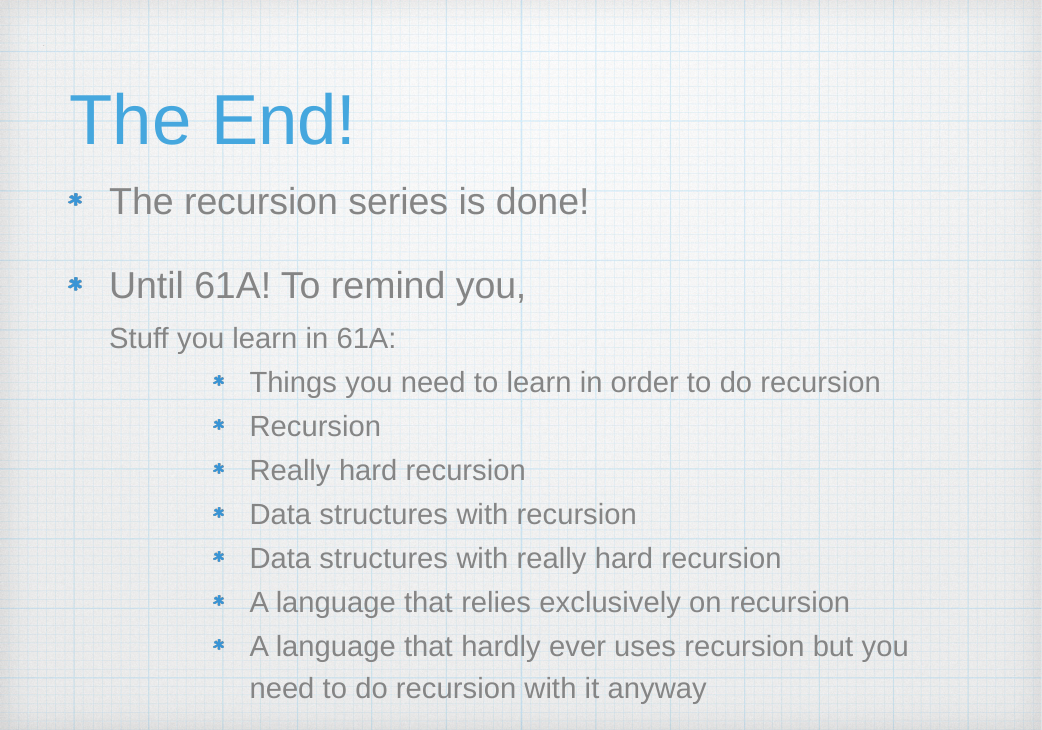

# The End!
The recursion series is done!
Until 61A! To remind you,
Stuff you learn in 61A:
Things you need to learn in order to do recursion
Recursion
Really hard recursion
Data structures with recursion
Data structures with really hard recursion
A language that relies exclusively on recursion
A language that hardly ever uses recursion but you need to do recursion with it anyway